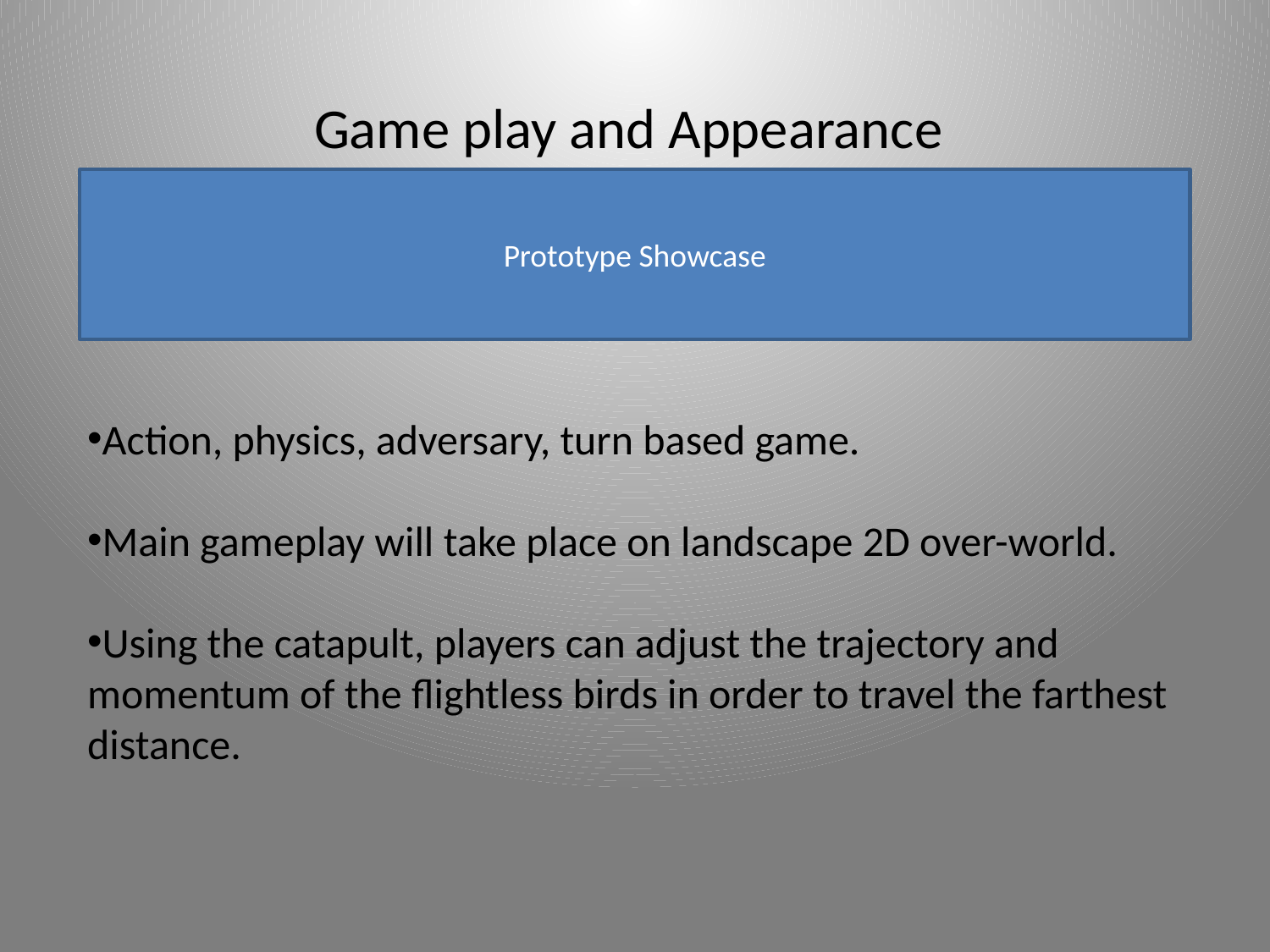

Game play and Appearance
Prototype Showcase
Action, physics, adversary, turn based game.

Main gameplay will take place on landscape 2D over-world.

Using the catapult, players can adjust the trajectory and momentum of the flightless birds in order to travel the farthest distance.